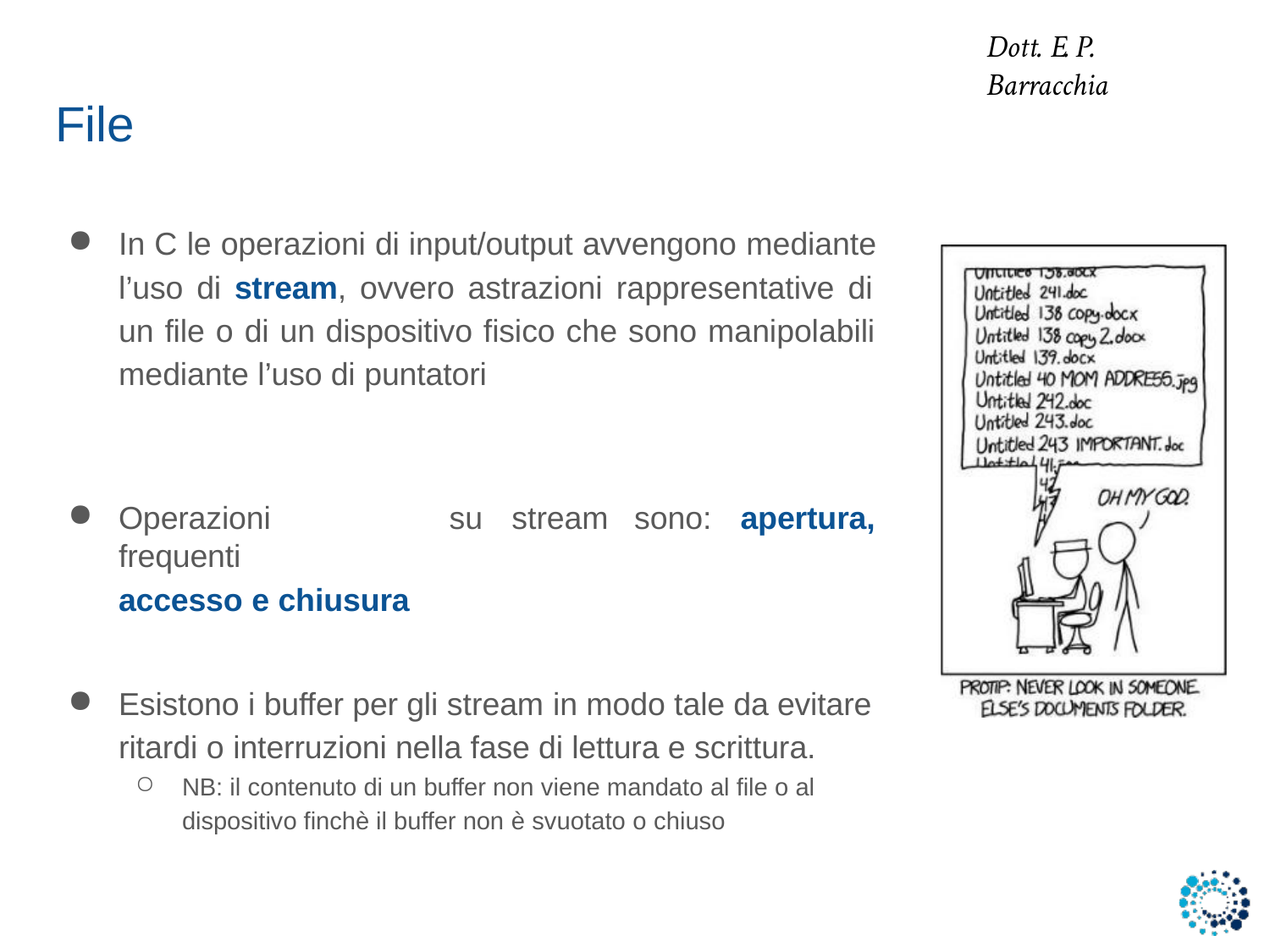

# Dott. E. P. Barracchia
File
In C le operazioni di input/output avvengono mediante  l’uso di stream, ovvero astrazioni rappresentative di  un file o di un dispositivo fisico che sono manipolabili  mediante l’uso di puntatori

Operazioni	frequenti
accesso e chiusura
su	stream
sono:
apertura,
Esistono i buffer per gli stream in modo tale da evitare  ritardi o interruzioni nella fase di lettura e scrittura.
NB: il contenuto di un buffer non viene mandato al file o al  dispositivo finchè il buffer non è svuotato o chiuso